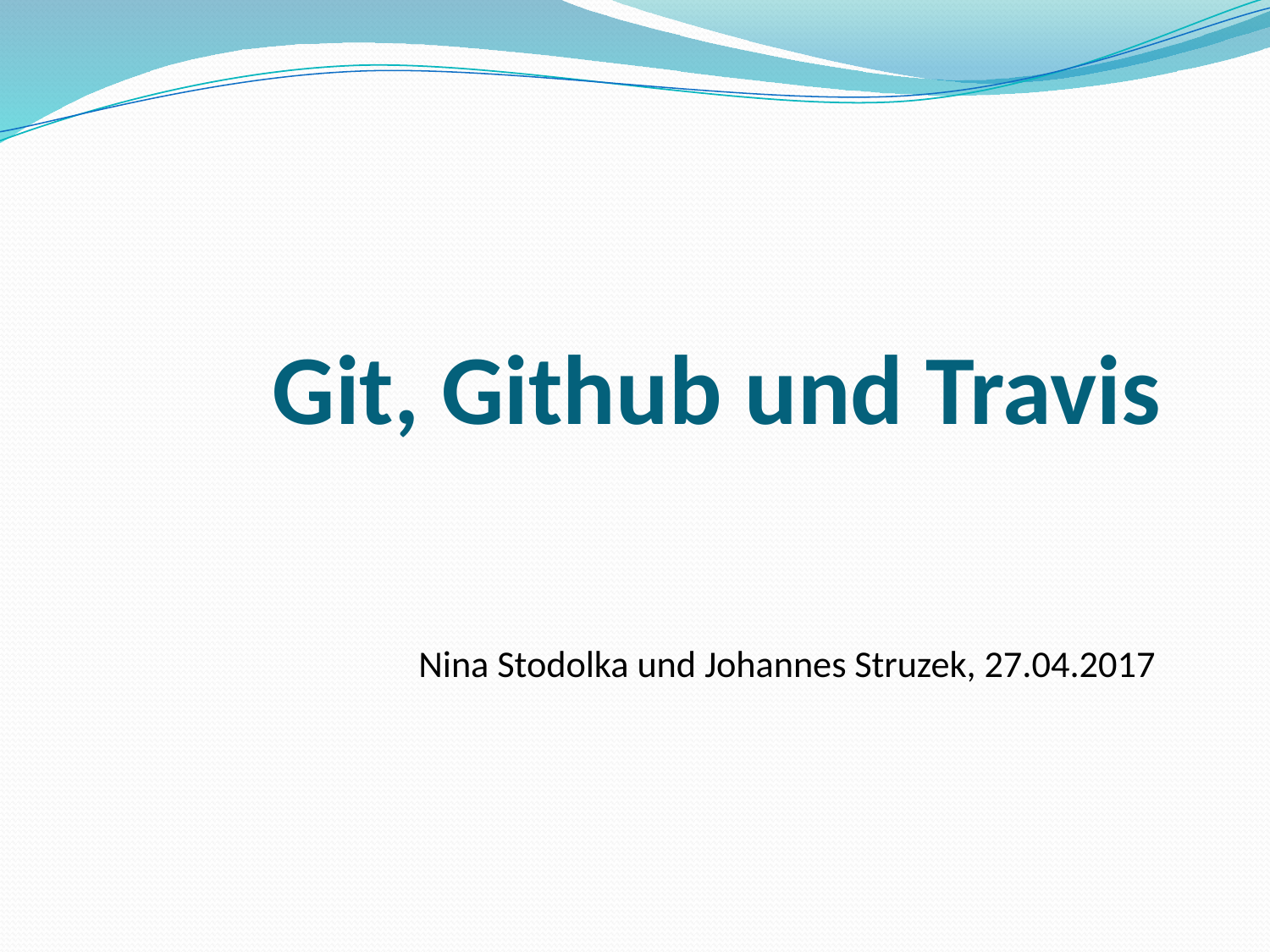

# Git, Github und Travis

Nina Stodolka und Johannes Struzek, 27.04.2017